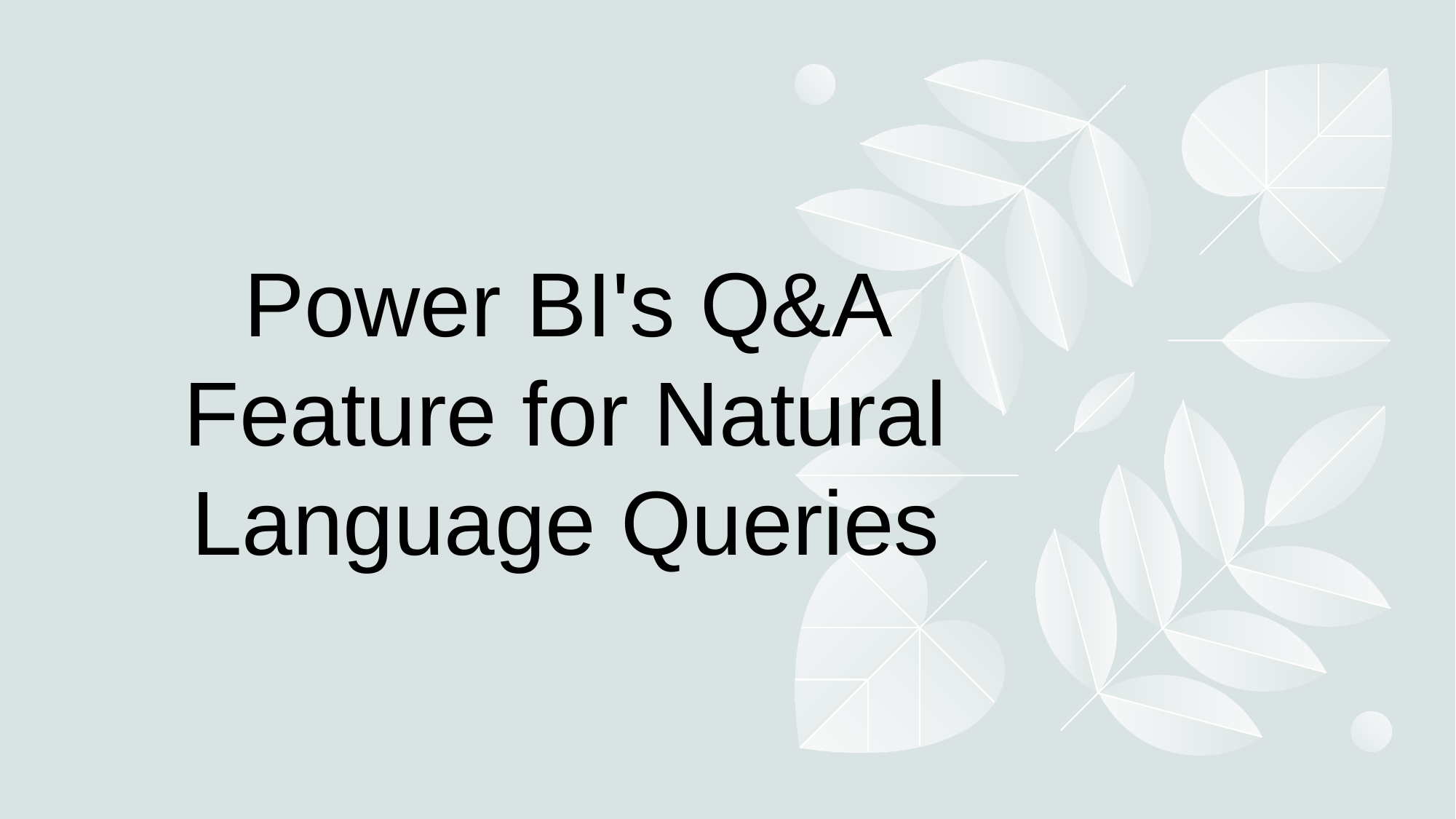

# Power BI's Q&A Feature for Natural Language Queries